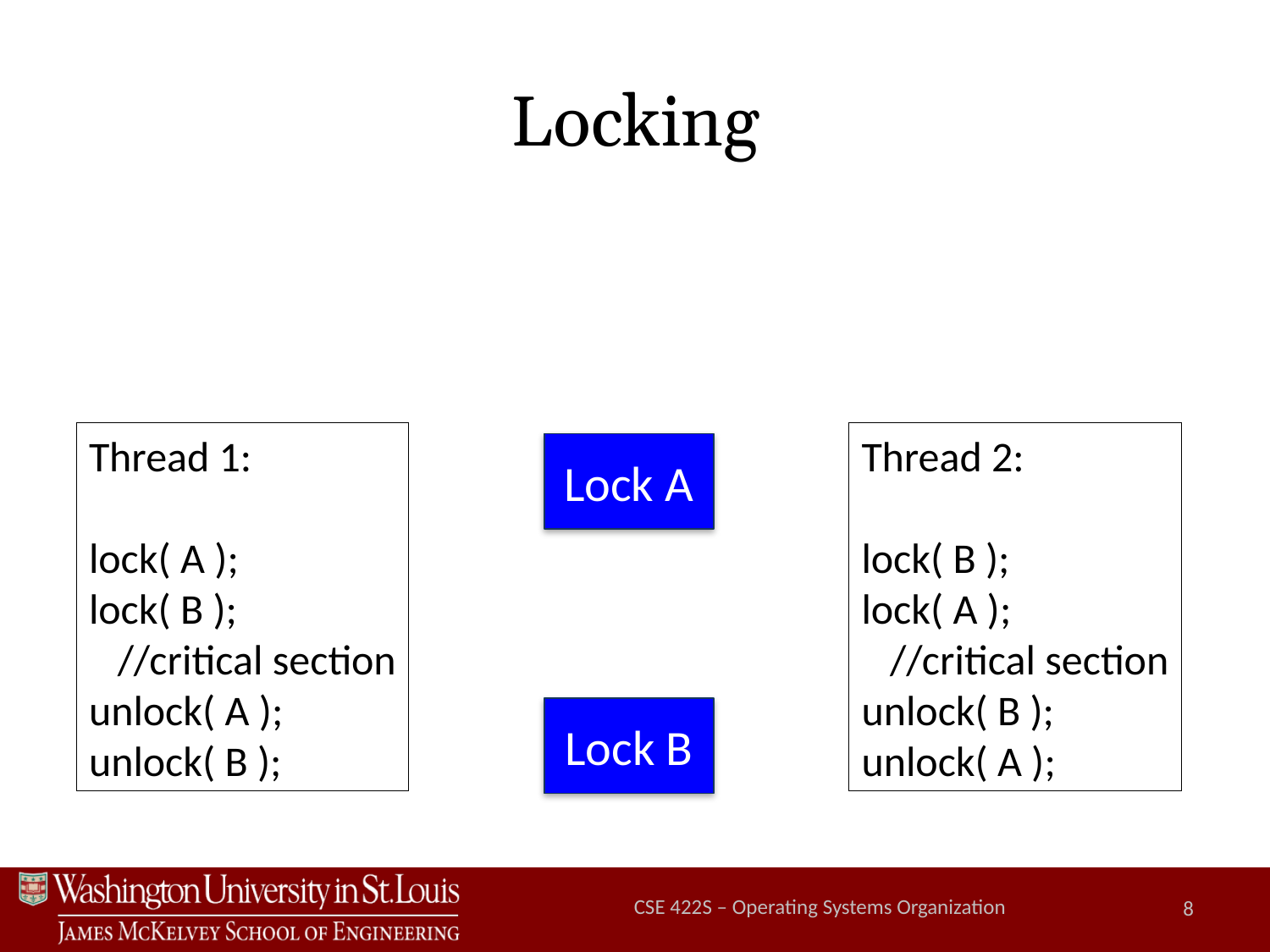

# Locking

Thread 1:

lock( A );
lock( B );
   //critical section
unlock( A );
unlock( B );
Thread 2:

lock( B );
lock( A );
   //critical section
unlock( B );
unlock( A );
Lock A
Lock B
CSE 422S – Operating Systems Organization
8